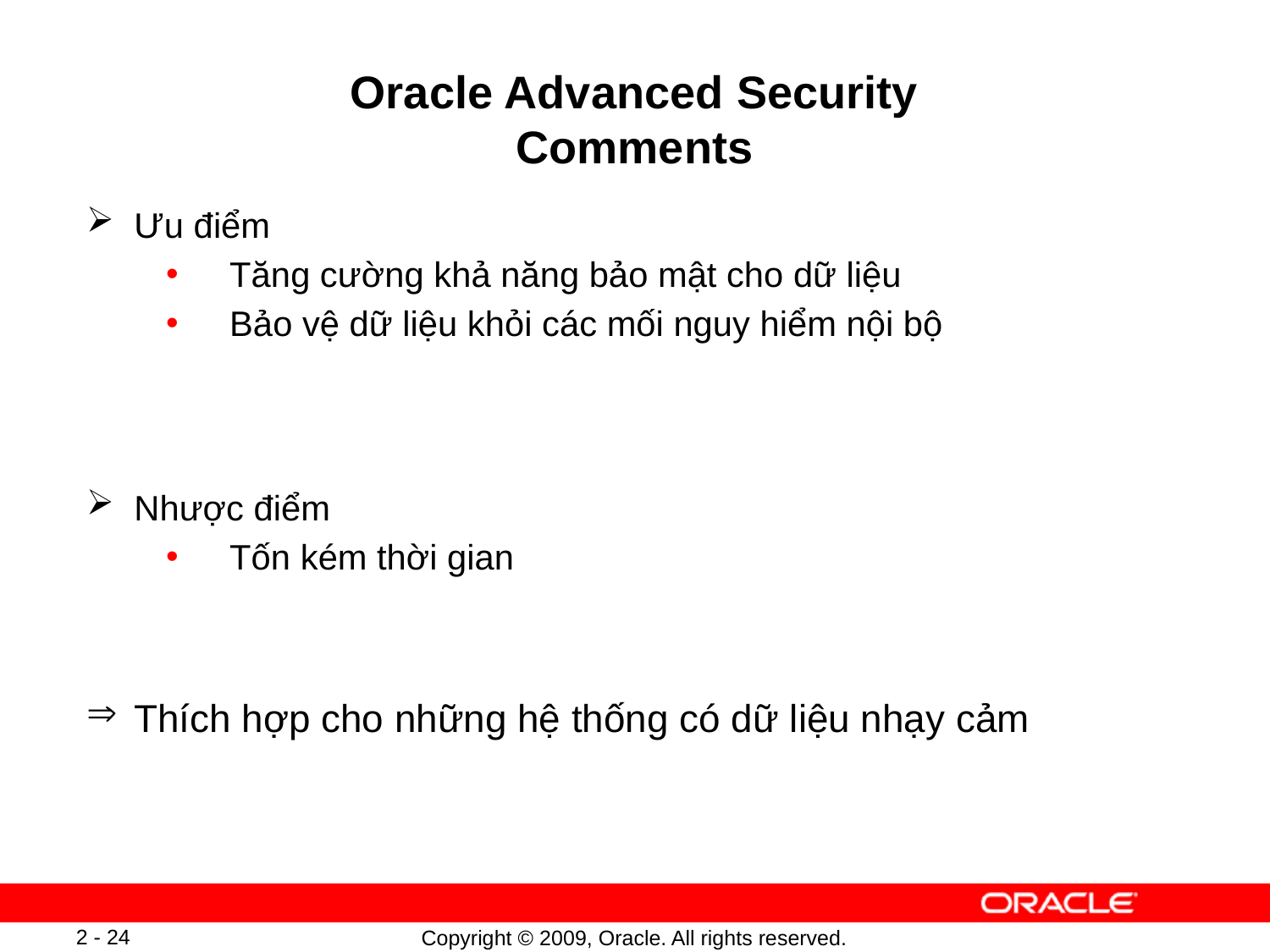

# Oracle Advanced Security Comments
Ưu điểm
Tăng cường khả năng bảo mật cho dữ liệu
Bảo vệ dữ liệu khỏi các mối nguy hiểm nội bộ

Nhược điểm
Tốn kém thời gian

Thích hợp cho những hệ thống có dữ liệu nhạy cảm